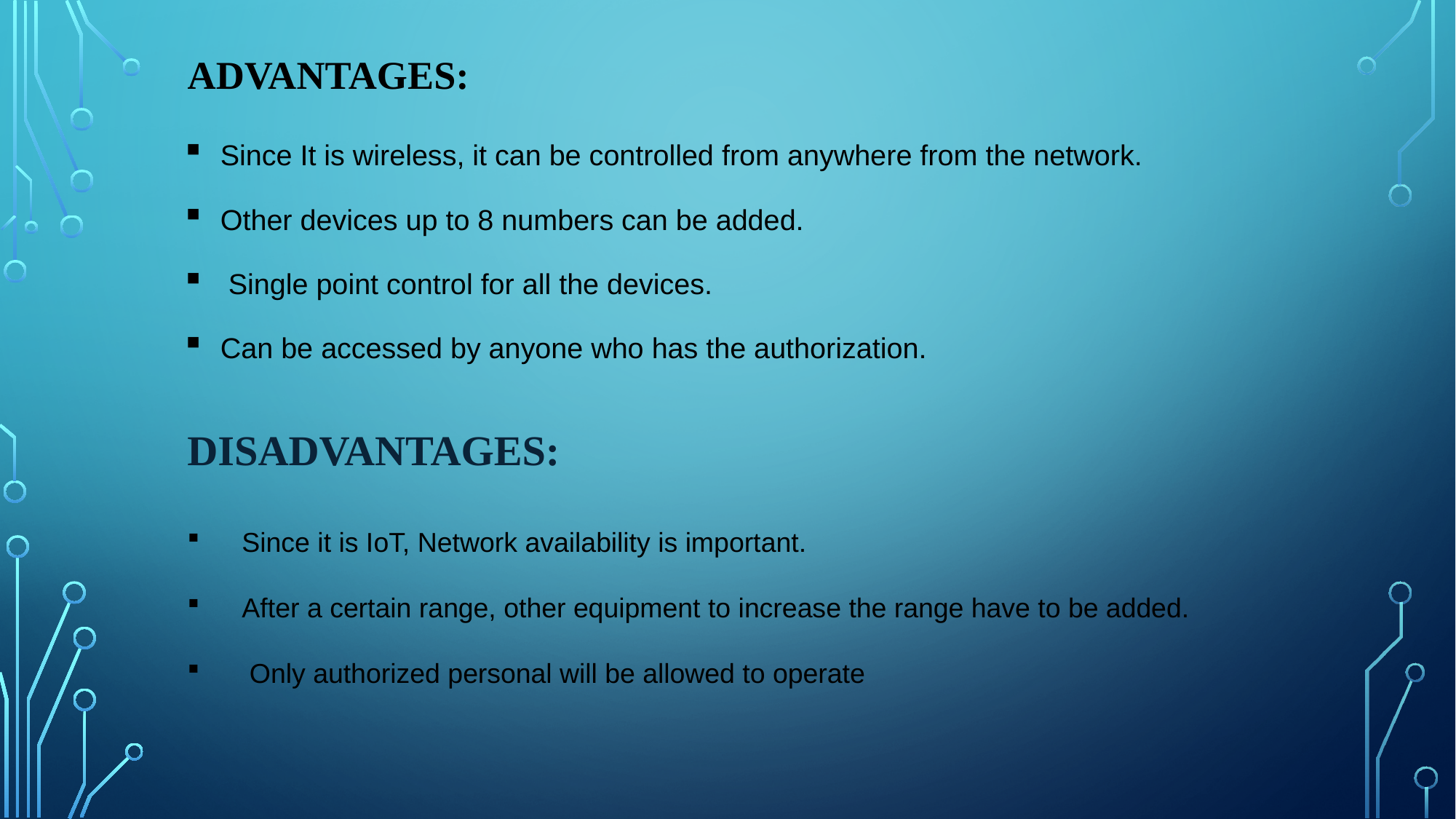

# Advantages:
 Since It is wireless, it can be controlled from anywhere from the network.
 Other devices up to 8 numbers can be added.
  Single point control for all the devices.
 Can be accessed by anyone who has the authorization.

DISADVANTAGES:

Since it is IoT, Network availability is important.

After a certain range, other equipment to increase the range have to be added.

 Only authorized personal will be allowed to operate